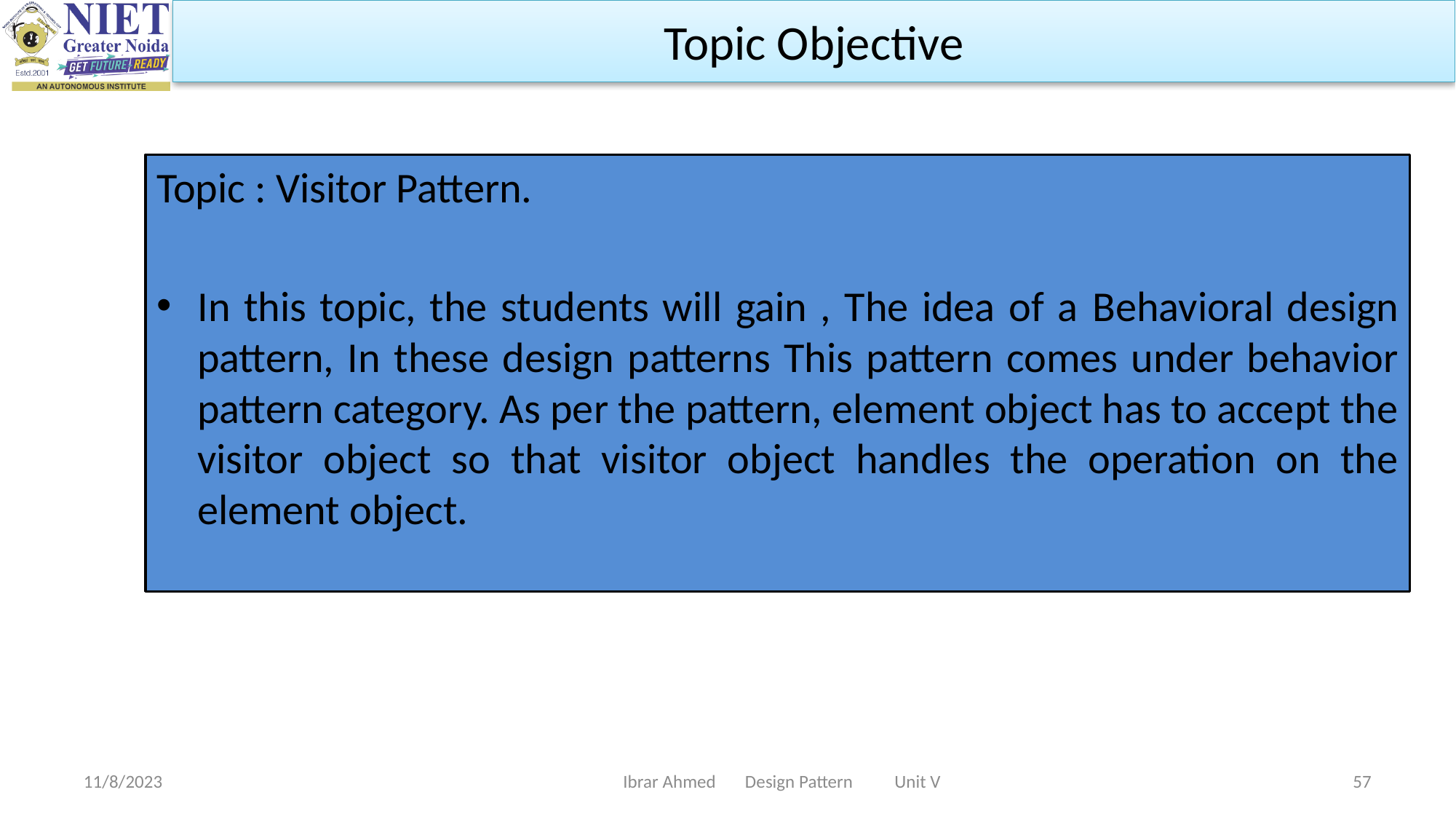

Topic Objective
Topic : Visitor Pattern.

In this topic, the students will gain , The idea of a Behavioral design pattern, In these design patterns This pattern comes under behavior pattern category. As per the pattern, element object has to accept the visitor object so that visitor object handles the operation on the element object.
Ibrar Ahmed       Design Pattern          Unit V
11/8/2023
57